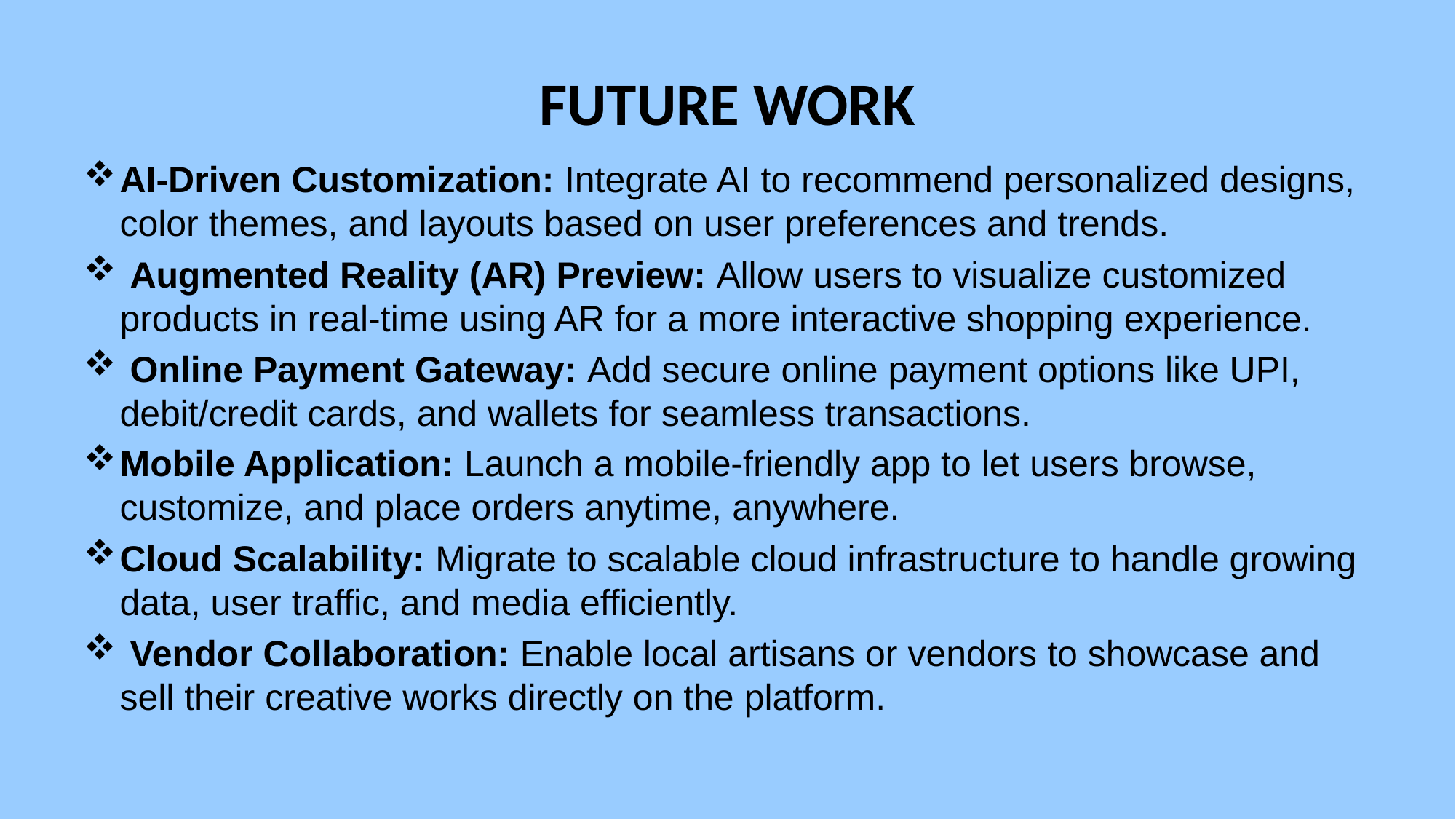

# FUTURE WORK
AI-Driven Customization: Integrate AI to recommend personalized designs, color themes, and layouts based on user preferences and trends.
 Augmented Reality (AR) Preview: Allow users to visualize customized products in real-time using AR for a more interactive shopping experience.
 Online Payment Gateway: Add secure online payment options like UPI, debit/credit cards, and wallets for seamless transactions.
Mobile Application: Launch a mobile-friendly app to let users browse, customize, and place orders anytime, anywhere.
Cloud Scalability: Migrate to scalable cloud infrastructure to handle growing data, user traffic, and media efficiently.
 Vendor Collaboration: Enable local artisans or vendors to showcase and sell their creative works directly on the platform.